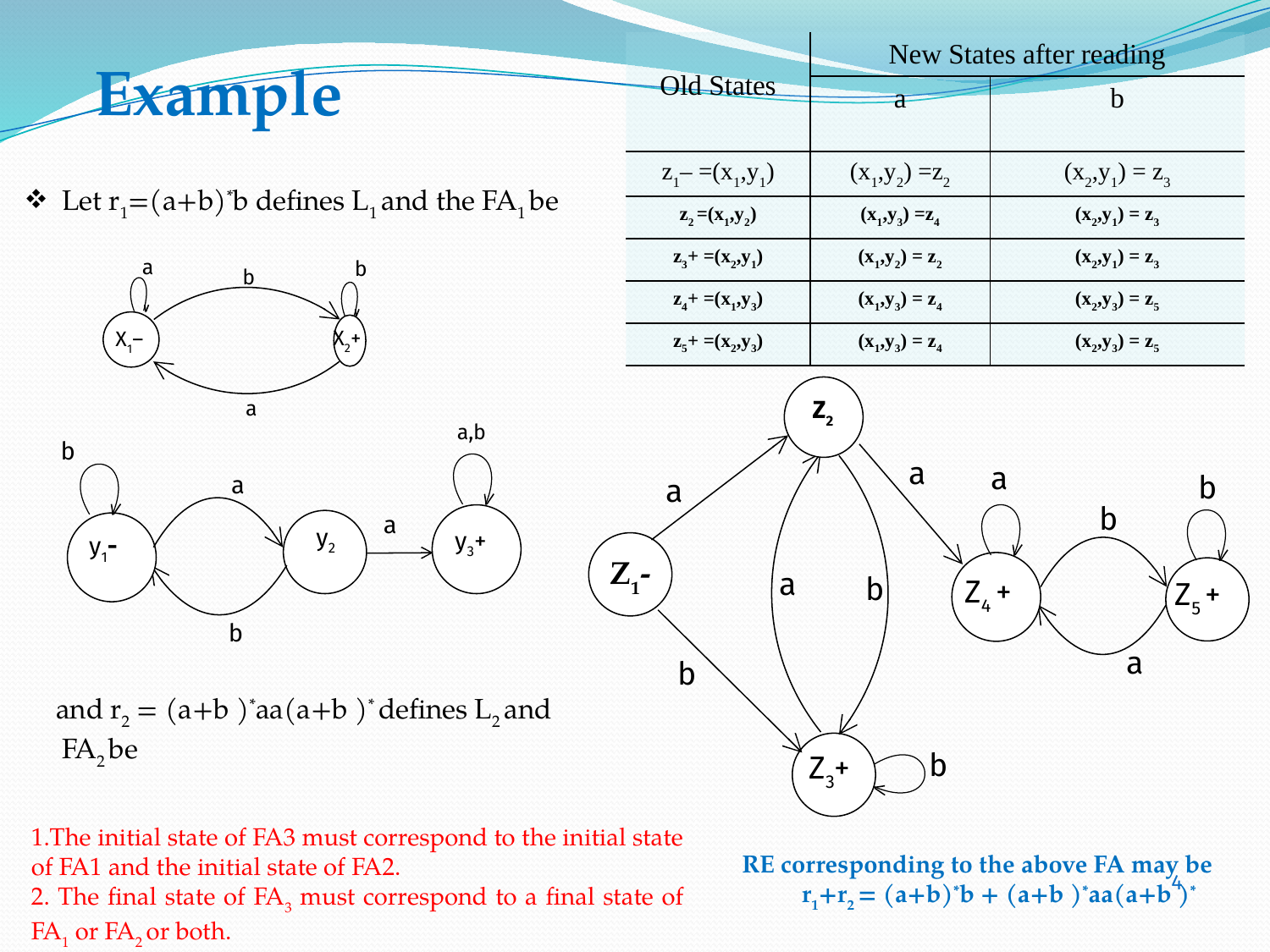

# Example
| Old States | New States after reading |  |
| --- | --- | --- |
|  | a | b |
| z1– =(x1,y1) | (x1,y2) =z2 | (x2,y1) = z3 |
| z2 =(x1,y2) | (x1,y3) =z4 | (x2,y1) = z3 |
| z3+ =(x2,y1) | (x1,y2) = z2 | (x2,y1) = z3 |
| z4+ =(x1,y3) | (x1,y3) = z4 | (x2,y3) = z5 |
| z5+ =(x2,y3) | (x1,y3) = z4 | (x2,y3) = z5 |
Let r1=(a+b)*b defines L1 and the FA1 be

   and r2 = (a+b )*aa(a+b )* defines L2 and FA2 be
a
b
b

X2+

X1–

a

Z2
a,b
b

a
a
b
a
a

b

a

y2

y3+
y1-

Z1-

a

b
Z4 +

Z5 +

b
a
b

b
Z3+
1.The initial state of FA3 must correspond to the initial state of FA1 and the initial state of FA2.
2. The final state of FA3 must correspond to a final state of FA1 or FA2 or both.

RE corresponding to the above FA may be
 r1+r2 = (a+b)*b + (a+b )*aa(a+b )*
4